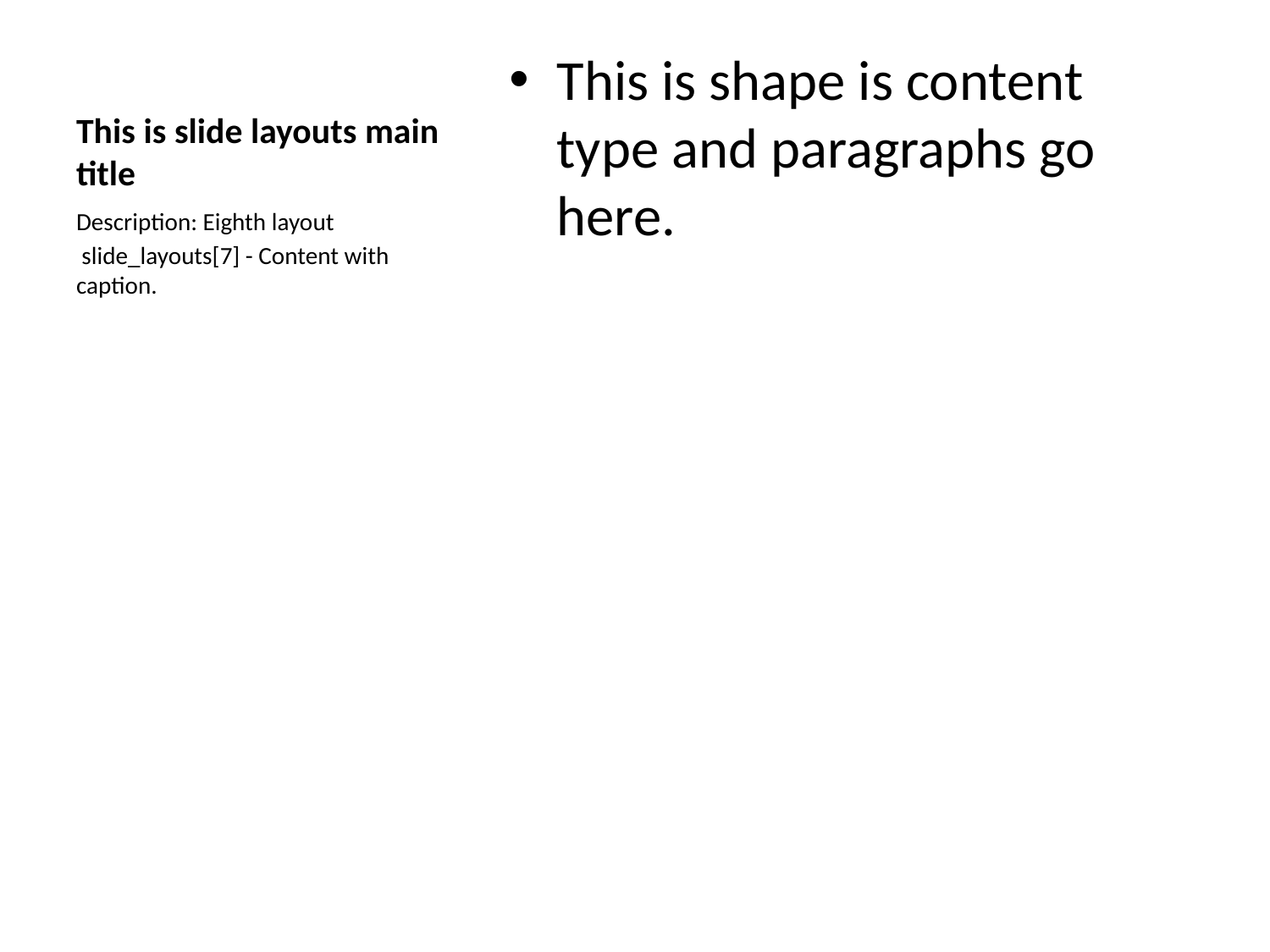

# This is slide layouts main title
This is shape is content type and paragraphs go here.
Description: Eighth layout
 slide_layouts[7] - Content with caption.